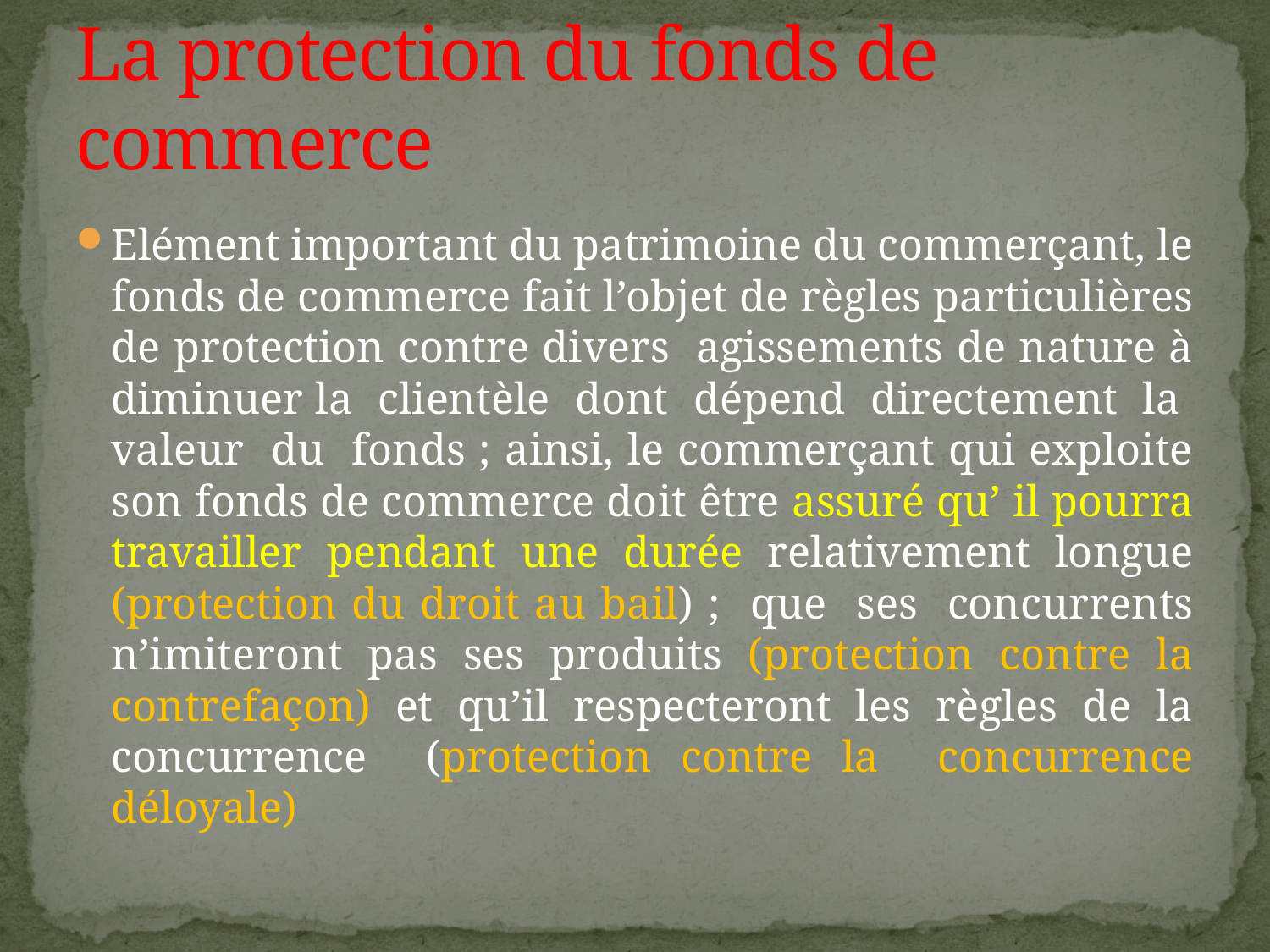

# La protection du fonds de commerce
Elément important du patrimoine du commerçant, le fonds de commerce fait l’objet de règles particulières de protection contre divers  agissements de nature à diminuer la  clientèle  dont  dépend  directement  la  valeur  du  fonds ; ainsi, le commerçant qui exploite son fonds de commerce doit être assuré qu’ il pourra travailler pendant une durée relativement longue (protection du droit au bail) ;  que  ses  concurrents n’imiteront pas ses produits (protection contre la contrefaçon) et qu’il respecteront les règles de la concurrence  (protection contre la  concurrence déloyale)